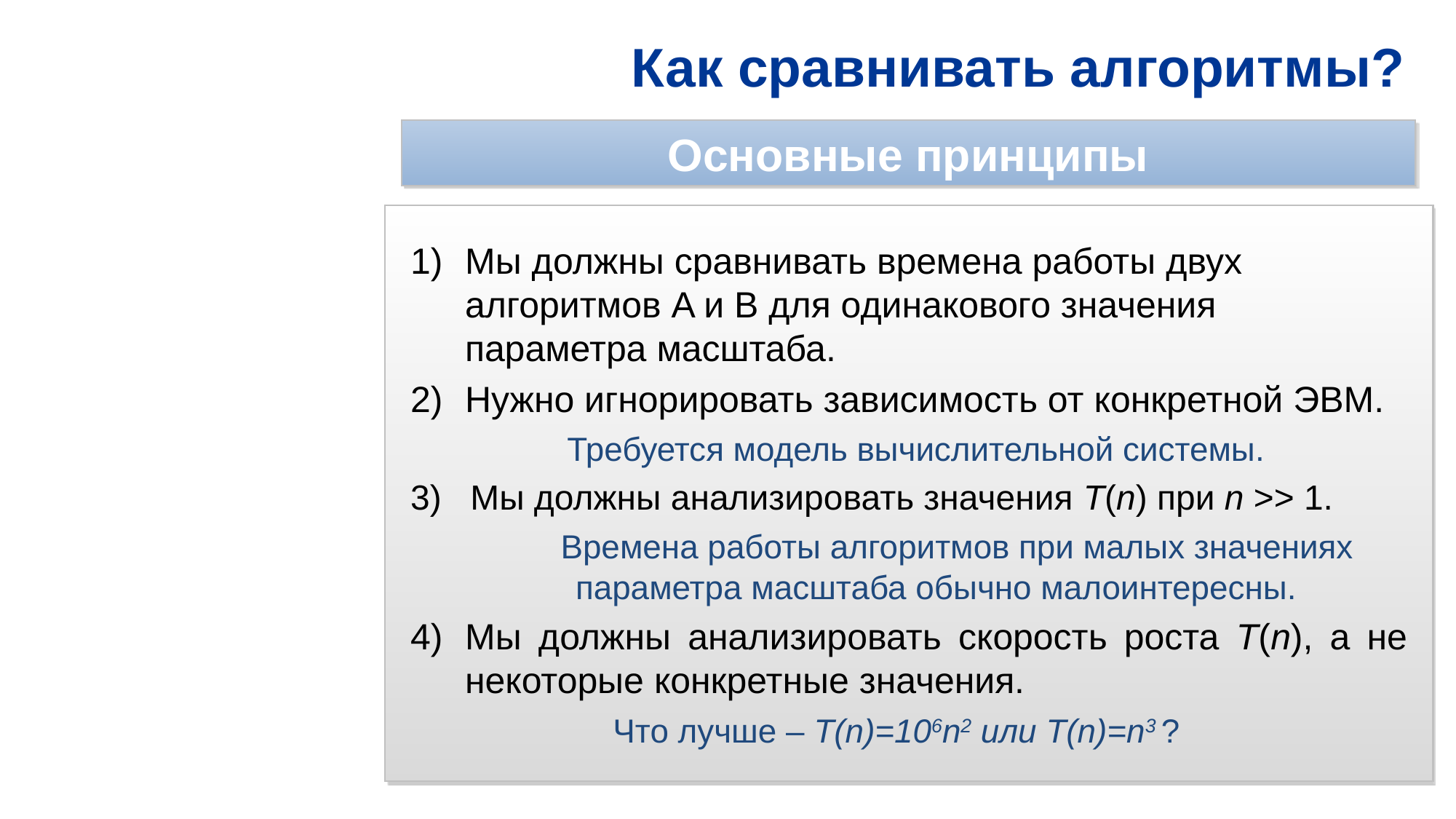

# Как сравнивать алгоритмы?
Основные принципы
Мы должны сравнивать времена работы двух алгоритмов A и B для одинакового значения параметра масштаба.
Нужно игнорировать зависимость от конкретной ЭВМ.
	           Требуется модель вычислительной системы.
3)   Мы должны анализировать значения T(n) при n >> 1.
            Времена работы алгоритмов при малых значениях 	параметра масштаба обычно малоинтересны.
Мы должны анализировать скорость роста T(n), а не некоторые конкретные значения.
                     Что лучше – T(n)=106n2 или T(n)=n3 ?